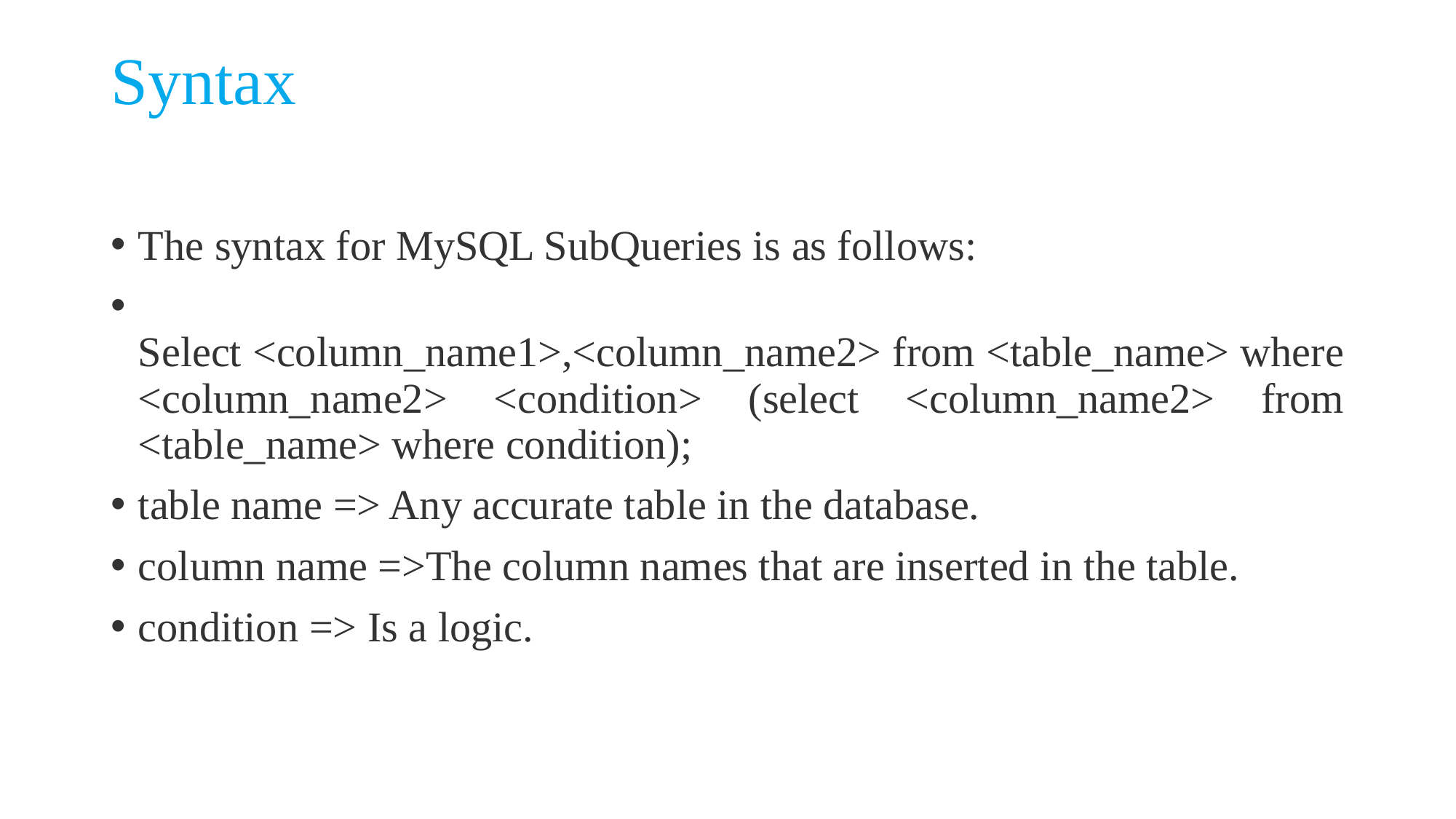

# Syntax
The syntax for MySQL SubQueries is as follows:
Select <column_name1>,<column_name2> from <table_name> where <column_name2> <condition> (select <column_name2> from <table_name> where condition);
table name => Any accurate table in the database.
column name =>The column names that are inserted in the table.
condition => Is a logic.